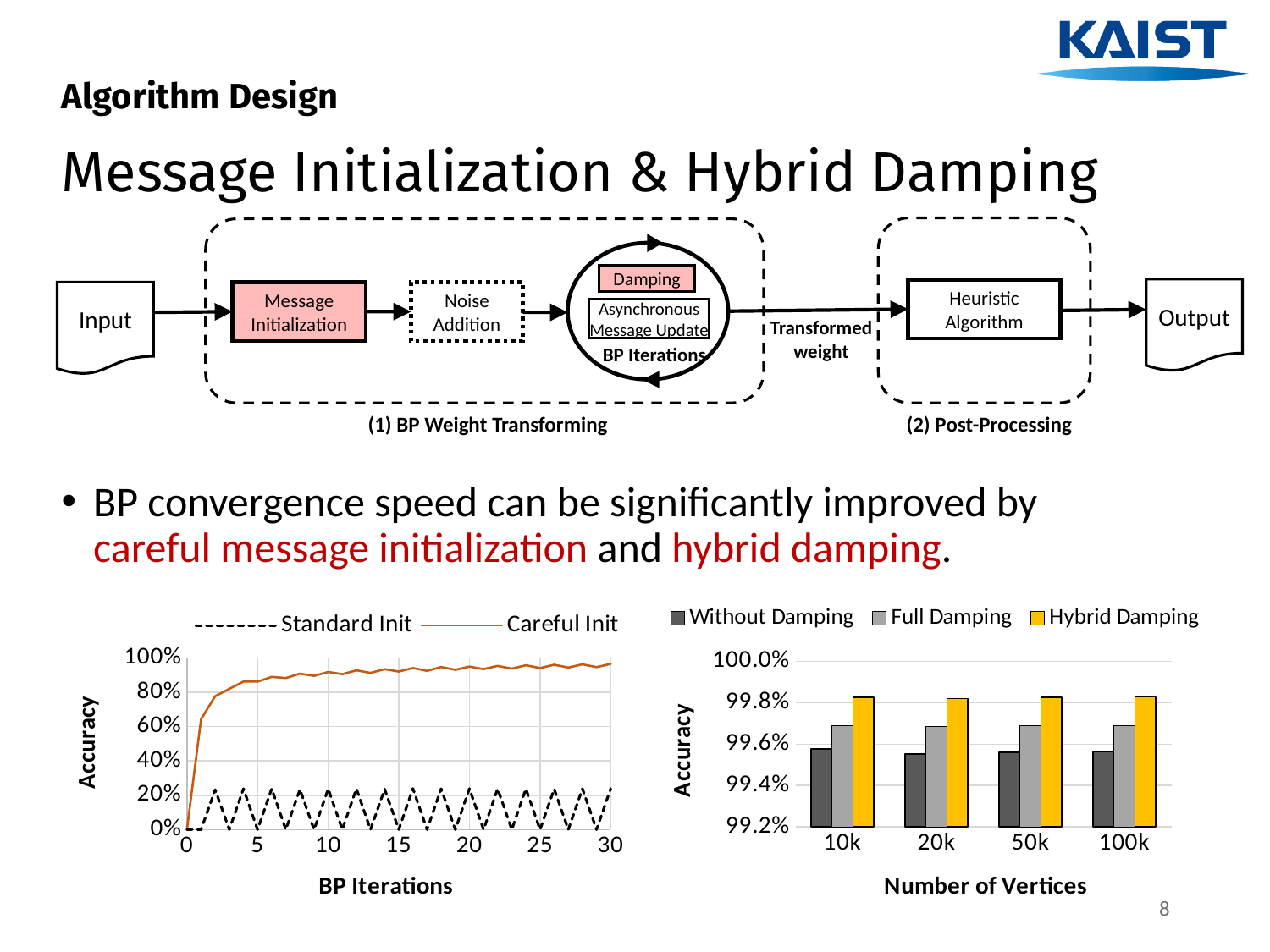

Algorithm Design
# Message Initialization & Hybrid Damping

Damping
Output
Heuristic Algorithm
Input
Message
Initialization
Noise Addition
Asynchronous Message Update
Transformed
weight
BP Iterations

(1) BP Weight Transforming
(2) Post-Processing

BP convergence speed can be significantly improved by careful message initialization and hybrid damping.

### Chart

| Category | Without Damping | Full Damping | Hybrid Damping |
|---|---|---|---|
| 10k | 0.9957616052104026 | 0.9968823228289344 | 0.998262278329644 |
| 20k | 0.9955098005851262 | 0.9968419757213719 | 0.998200919135942 |
| 50k | 0.995594392972625 | 0.9968747851320178 | 0.9982687207340557 |
| 100k | 0.9956233117121744 | 0.9968842309190374 | 0.9982742732111335 |

### Chart

| Category | Standard Init | Careful Init |
|---|---|---|
8